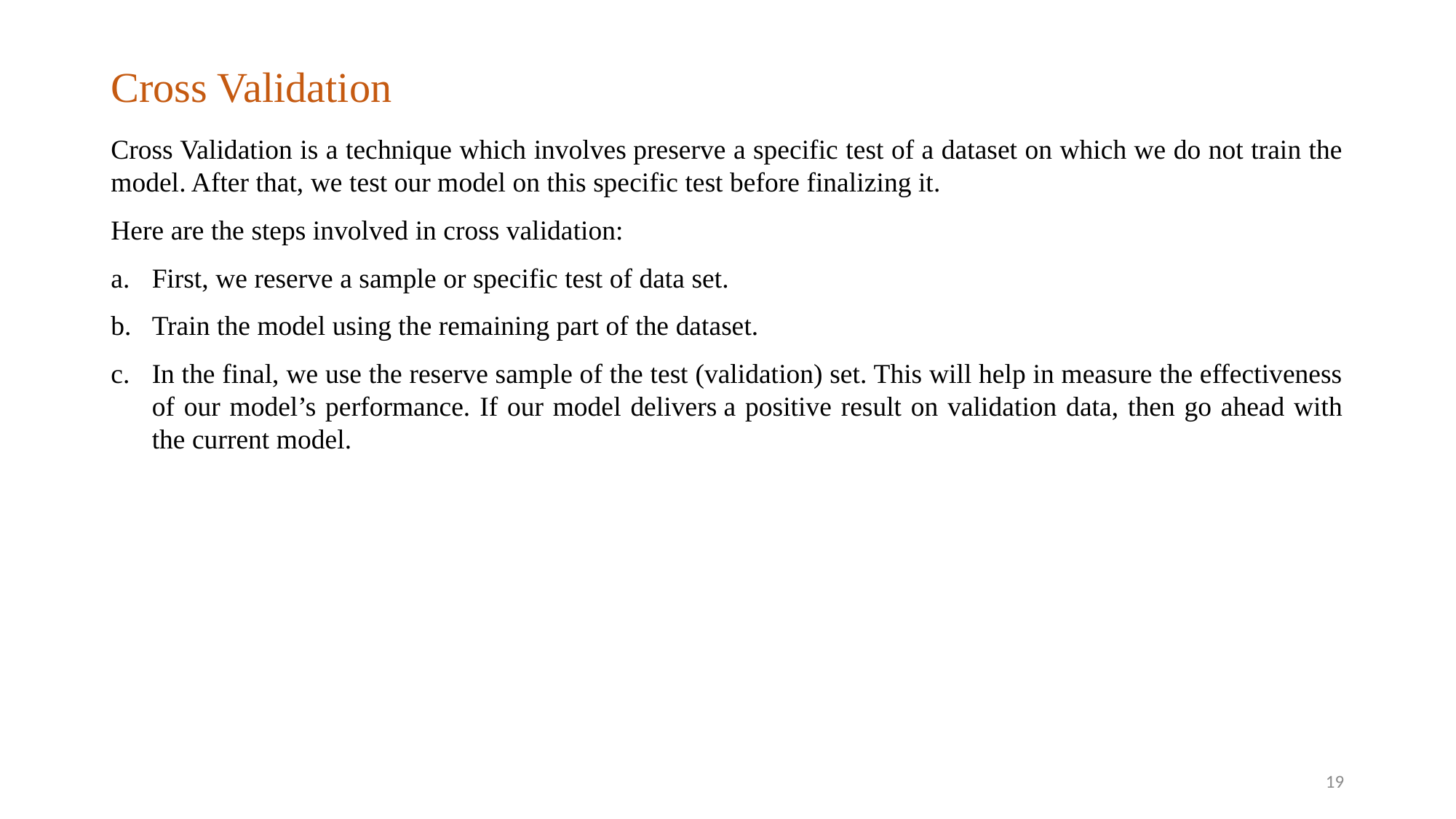

# Cross Validation
Cross Validation is a technique which involves preserve a specific test of a dataset on which we do not train the model. After that, we test our model on this specific test before finalizing it.
Here are the steps involved in cross validation:
First, we reserve a sample or specific test of data set.
Train the model using the remaining part of the dataset.
In the final, we use the reserve sample of the test (validation) set. This will help in measure the effectiveness of our model’s performance. If our model delivers a positive result on validation data, then go ahead with the current model.

19